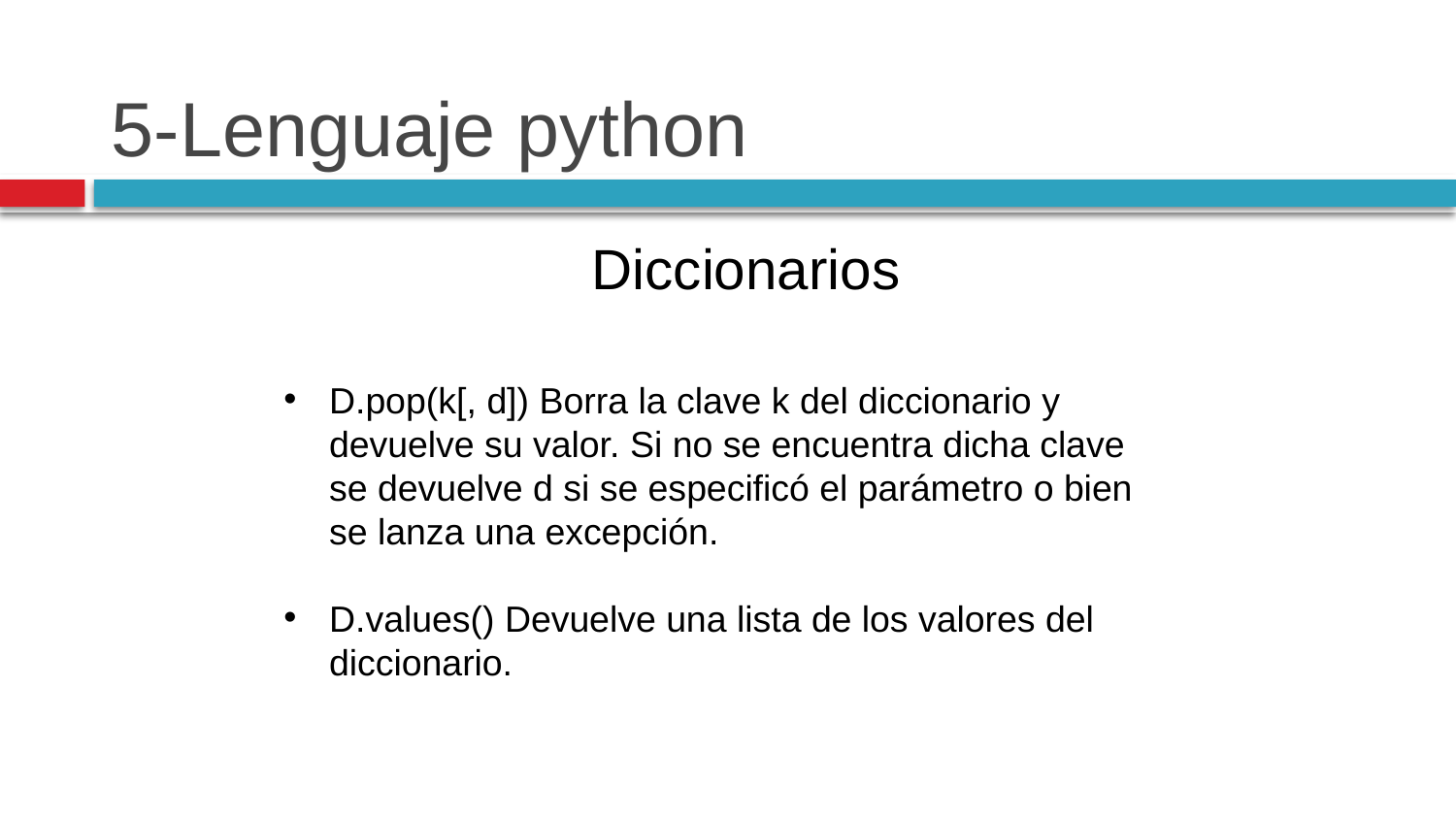

# 5-Lenguaje python
Diccionarios
D.pop(k[, d]) Borra la clave k del diccionario y devuelve su valor. Si no se encuentra dicha clave se devuelve d si se especificó el parámetro o bien se lanza una excepción.

D.values() Devuelve una lista de los valores del diccionario.